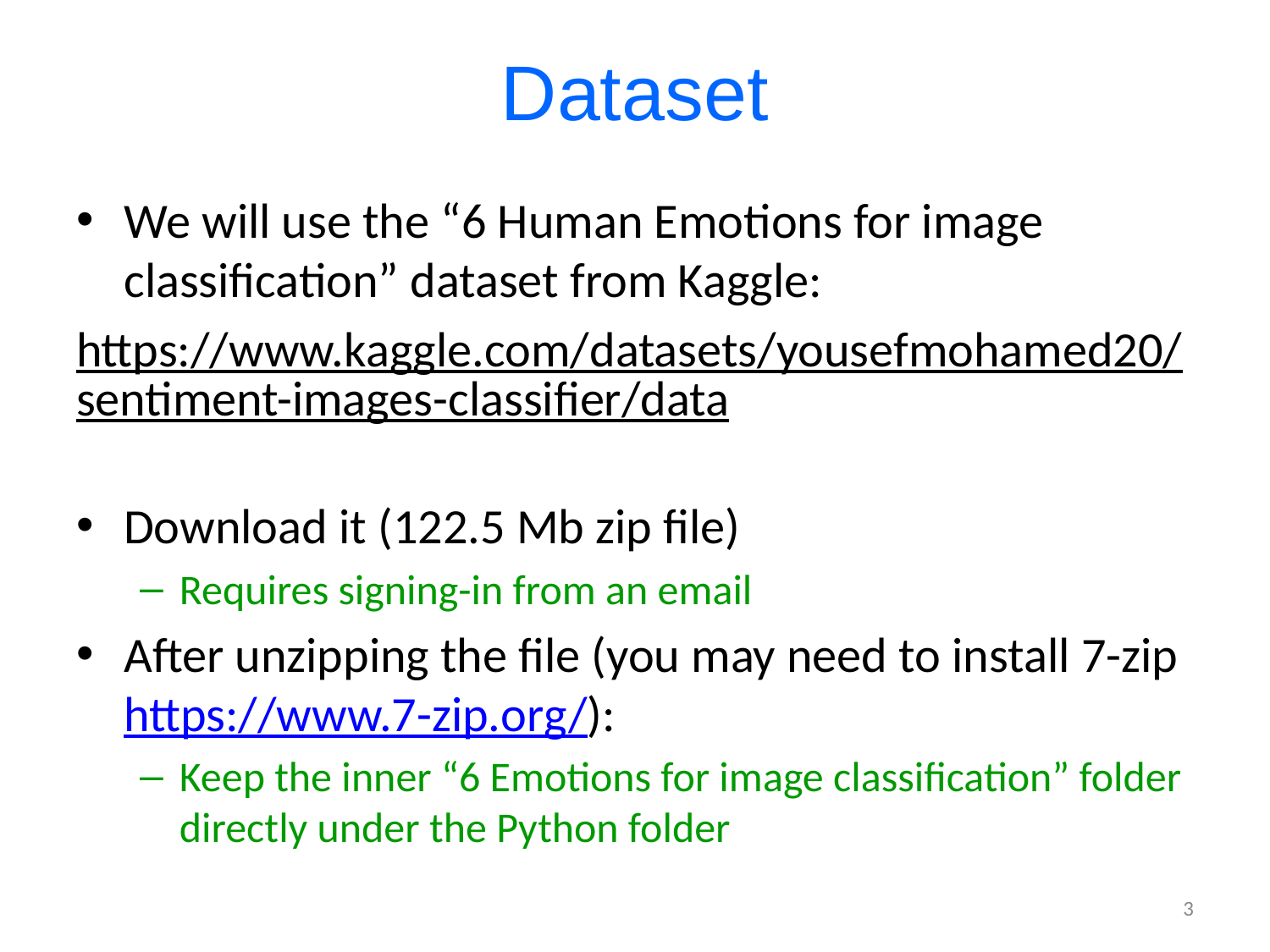

# Dataset
We will use the “6 Human Emotions for image classification” dataset from Kaggle:
https://www.kaggle.com/datasets/yousefmohamed20/sentiment-images-classifier/data
Download it (122.5 Mb zip file)
Requires signing-in from an email
After unzipping the file (you may need to install 7-zip https://www.7-zip.org/):
Keep the inner “6 Emotions for image classification” folder directly under the Python folder

3